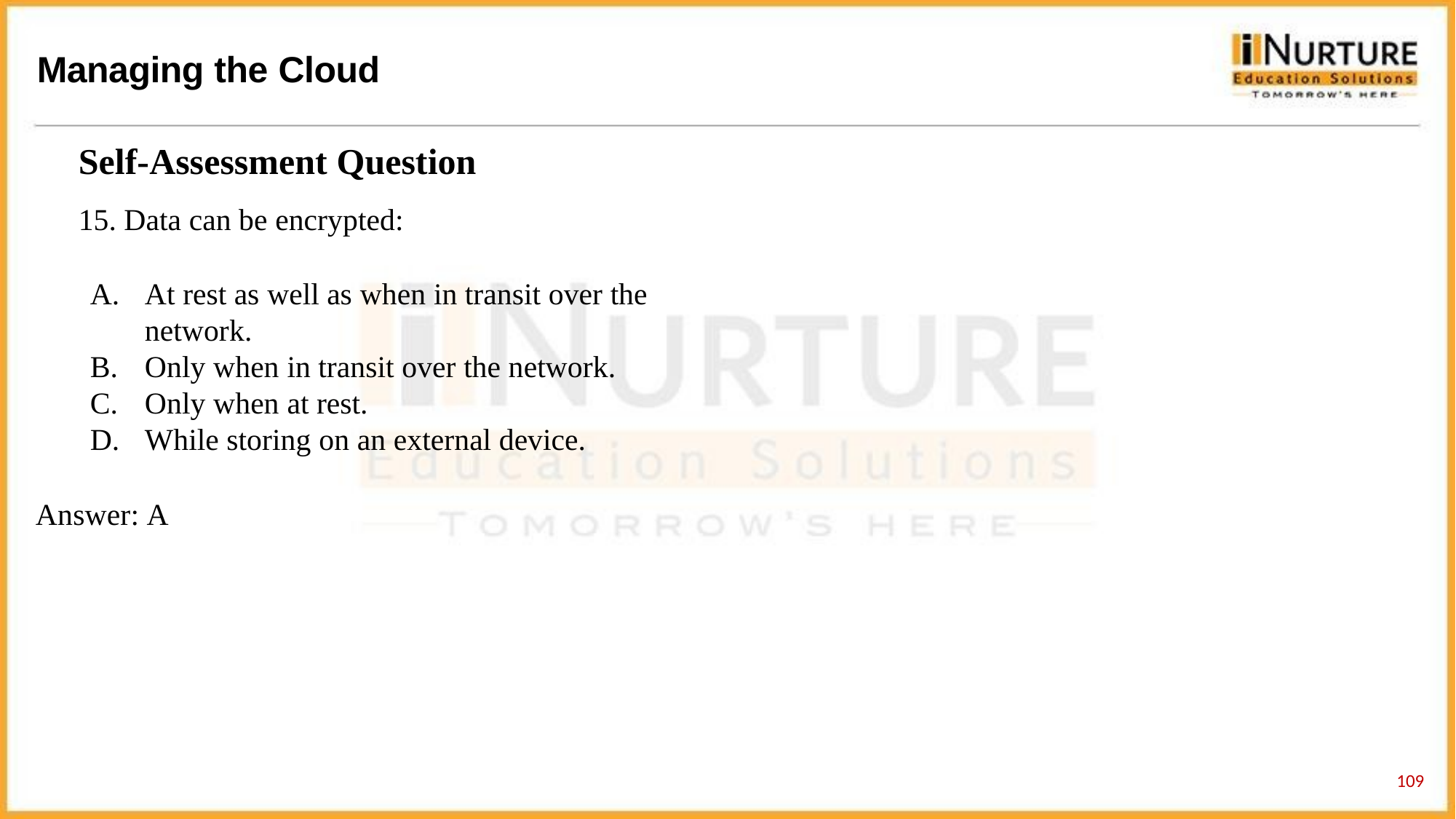

# Managing the Cloud
Self-Assessment Question
Data can be encrypted:

At rest as well as when in transit over the network.
Only when in transit over the network.
Only when at rest.
While storing on an external device.

Answer: A
109